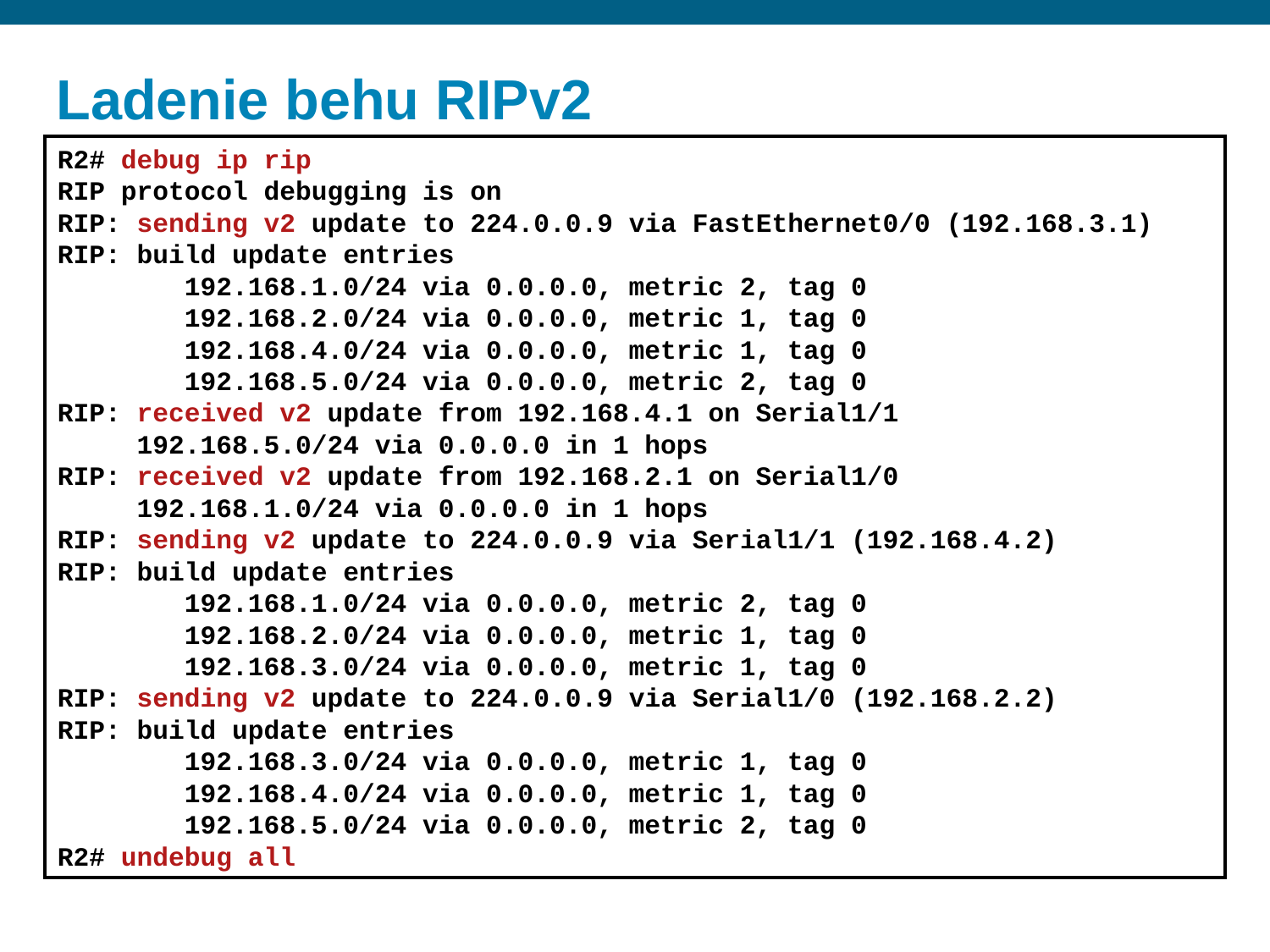

# Ladenie behu RIPv2
R2# debug ip rip
RIP protocol debugging is on
RIP: sending v2 update to 224.0.0.9 via FastEthernet0/0 (192.168.3.1)
RIP: build update entries
	192.168.1.0/24 via 0.0.0.0, metric 2, tag 0
	192.168.2.0/24 via 0.0.0.0, metric 1, tag 0
	192.168.4.0/24 via 0.0.0.0, metric 1, tag 0
	192.168.5.0/24 via 0.0.0.0, metric 2, tag 0
RIP: received v2 update from 192.168.4.1 on Serial1/1
     192.168.5.0/24 via 0.0.0.0 in 1 hops
RIP: received v2 update from 192.168.2.1 on Serial1/0
     192.168.1.0/24 via 0.0.0.0 in 1 hops
RIP: sending v2 update to 224.0.0.9 via Serial1/1 (192.168.4.2)
RIP: build update entries
	192.168.1.0/24 via 0.0.0.0, metric 2, tag 0
	192.168.2.0/24 via 0.0.0.0, metric 1, tag 0
	192.168.3.0/24 via 0.0.0.0, metric 1, tag 0
RIP: sending v2 update to 224.0.0.9 via Serial1/0 (192.168.2.2)
RIP: build update entries
	192.168.3.0/24 via 0.0.0.0, metric 1, tag 0
	192.168.4.0/24 via 0.0.0.0, metric 1, tag 0
	192.168.5.0/24 via 0.0.0.0, metric 2, tag 0
R2# undebug all